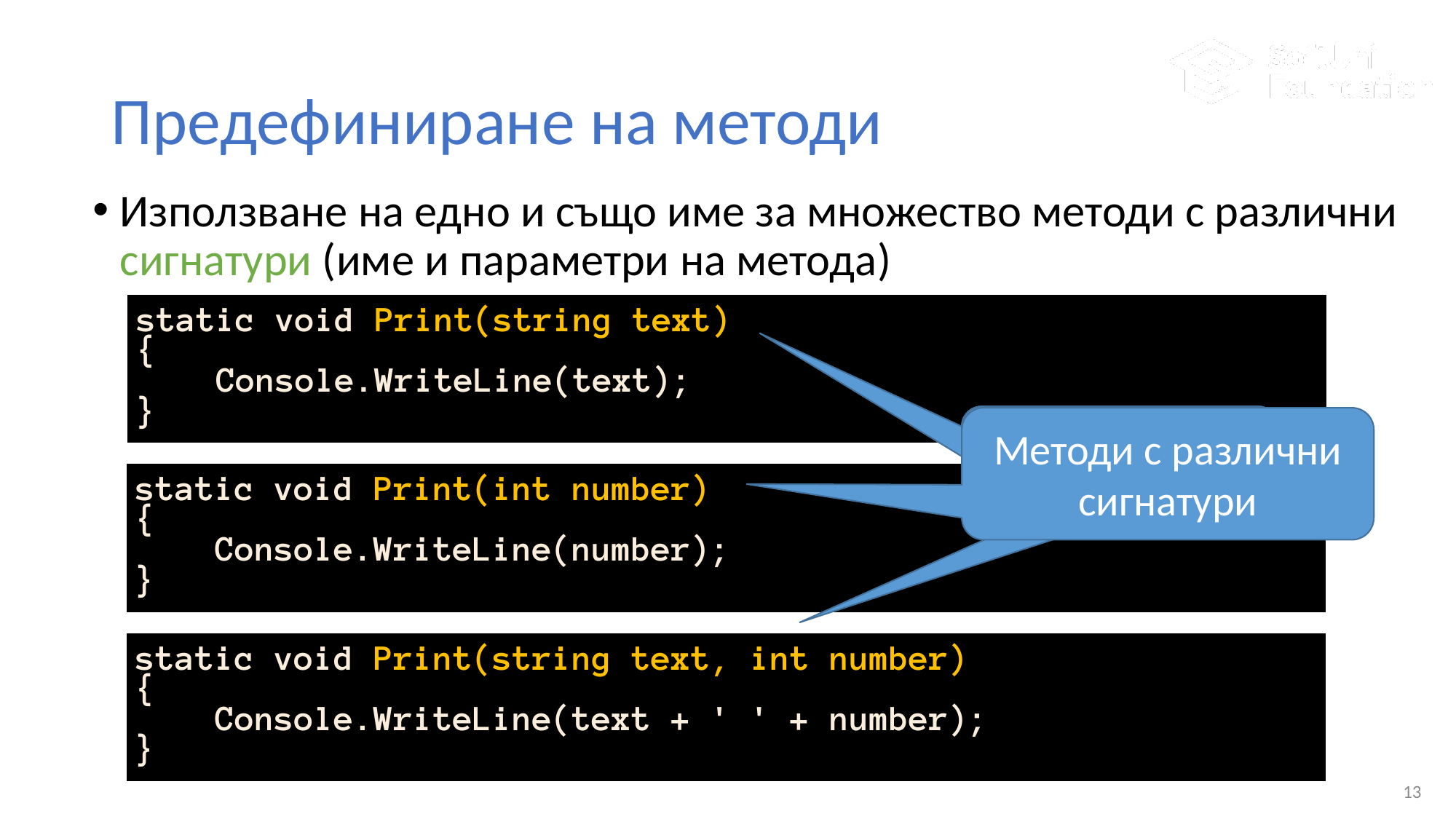

# Предефиниране на методи
Използване на едно и също име за множество методи с различни сигнатури (име и параметри на метода)
static void Print(string text)
{
    Console.WriteLine(text);
}

Различни сигнатури
Различни сигнатури
Методи с различни сигнатури
static void Print(int number)
{
    Console.WriteLine(number);
}

static void Print(string text, int number)
{
    Console.WriteLine(text + ' ' + number);
}

13